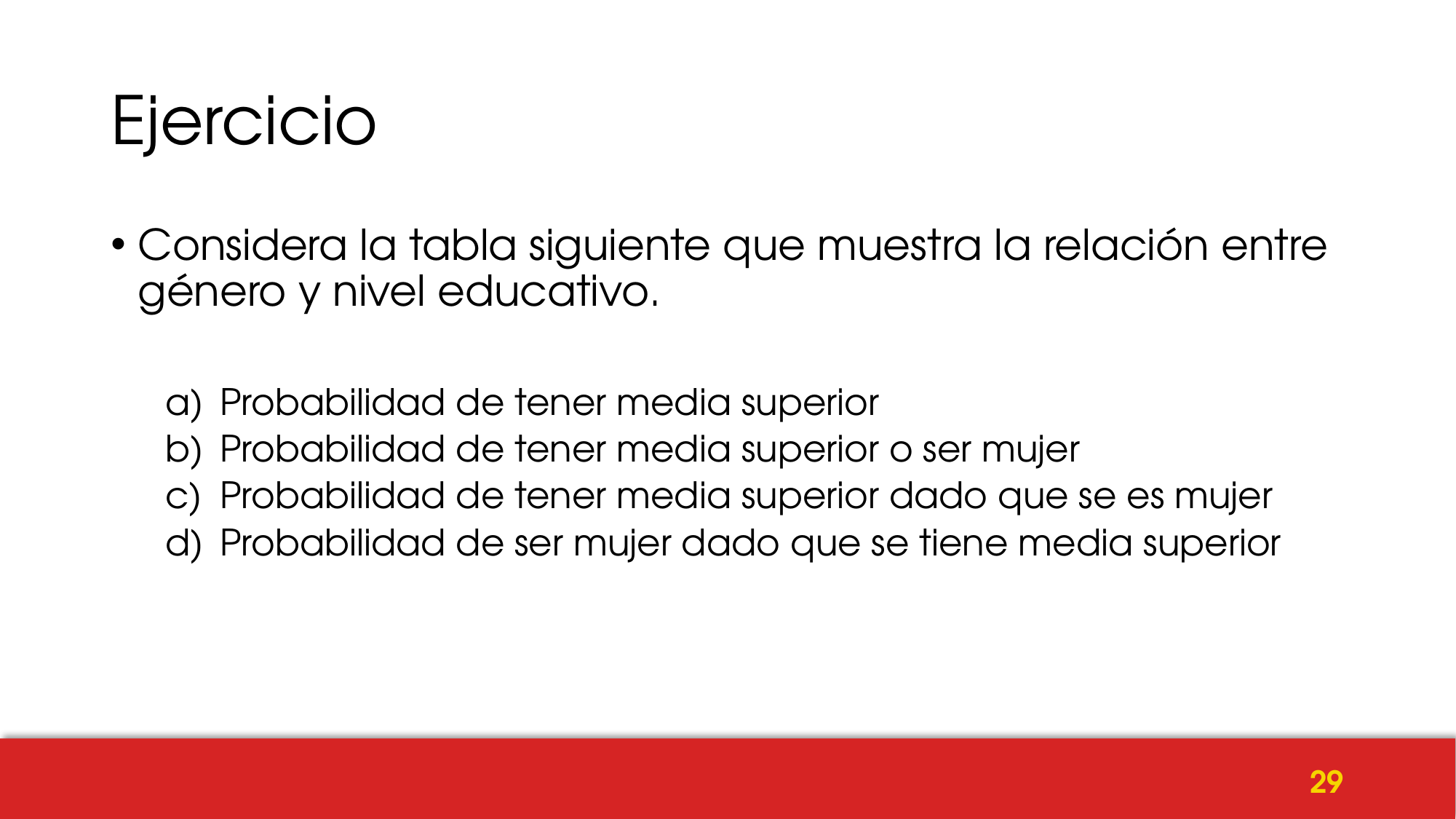

# Ejercicio
Considera la tabla siguiente que muestra la relación entre género y nivel educativo.

Probabilidad de tener media superior
Probabilidad de tener media superior o ser mujer
Probabilidad de tener media superior dado que se es mujer
Probabilidad de ser mujer dado que se tiene media superior
29